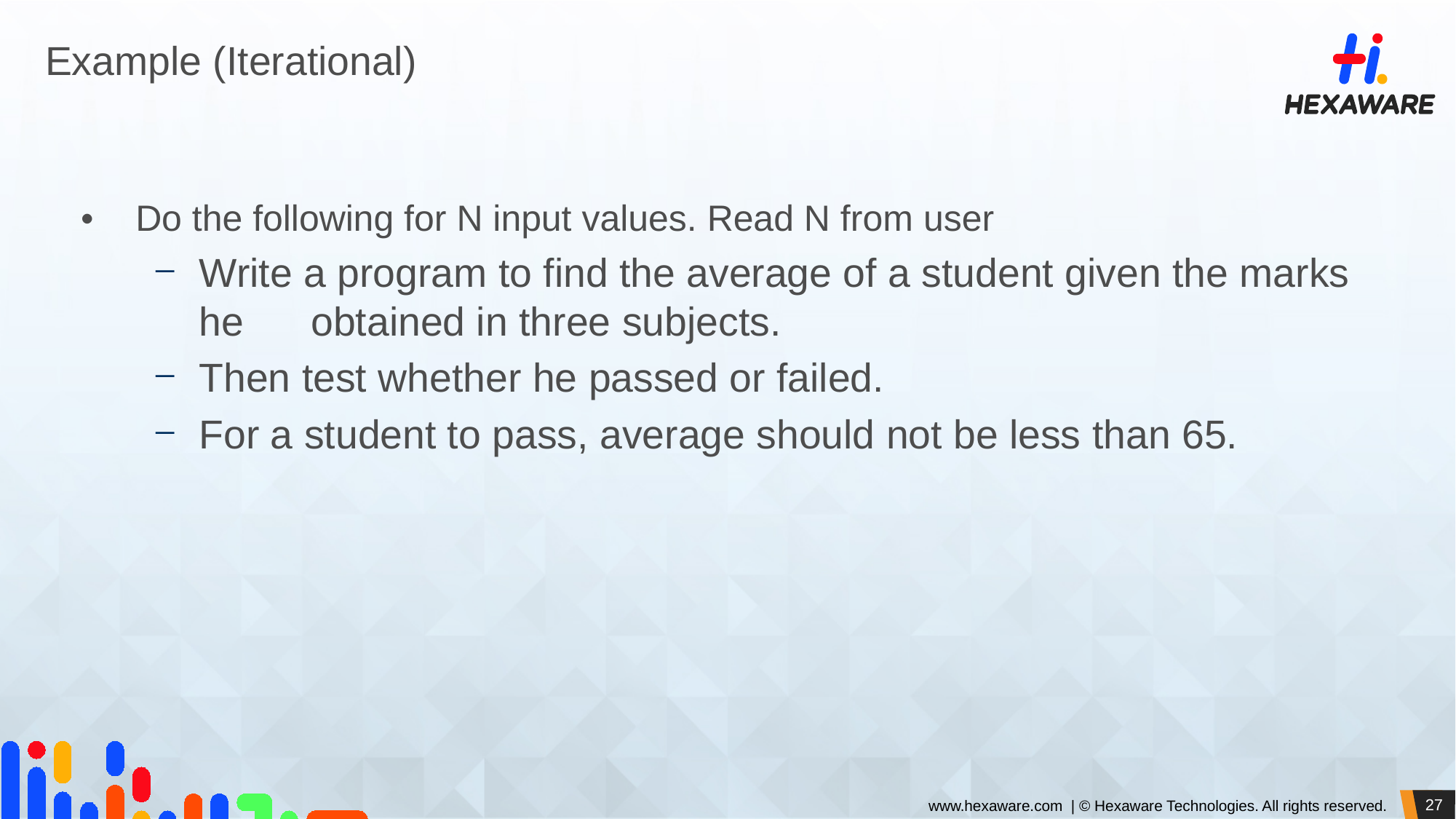

# Example (Iterational)
Do the following for N input values. Read N from user
Write a program to find the average of a student given the marks he      obtained in three subjects.
Then test whether he passed or failed.
For a student to pass, average should not be less than 65.